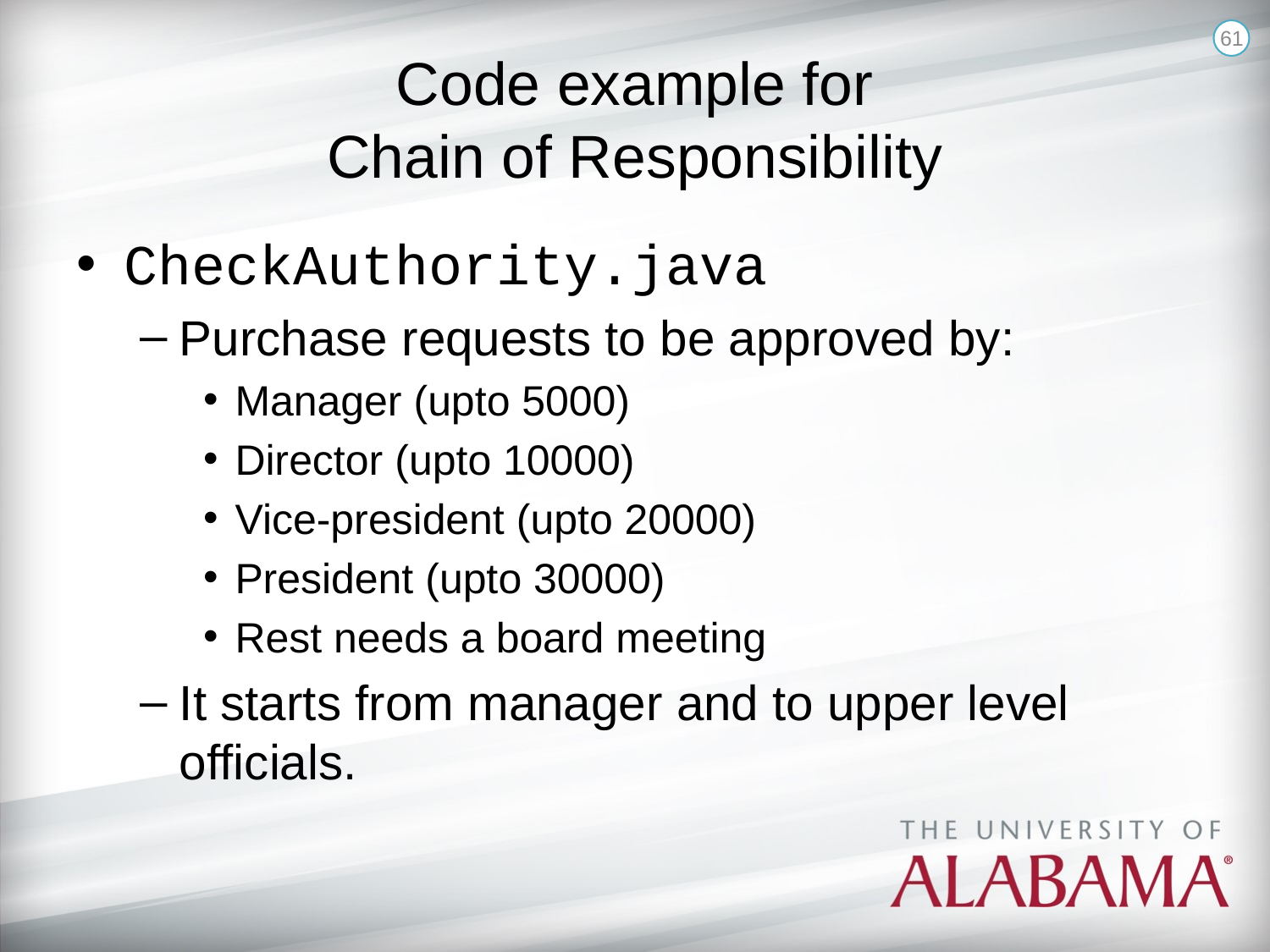

61
# Code example for Chain of Responsibility
CheckAuthority.java
Purchase requests to be approved by:
Manager (upto 5000)
Director (upto 10000)
Vice-president (upto 20000)
President (upto 30000)
Rest needs a board meeting
It starts from manager and to upper level officials.